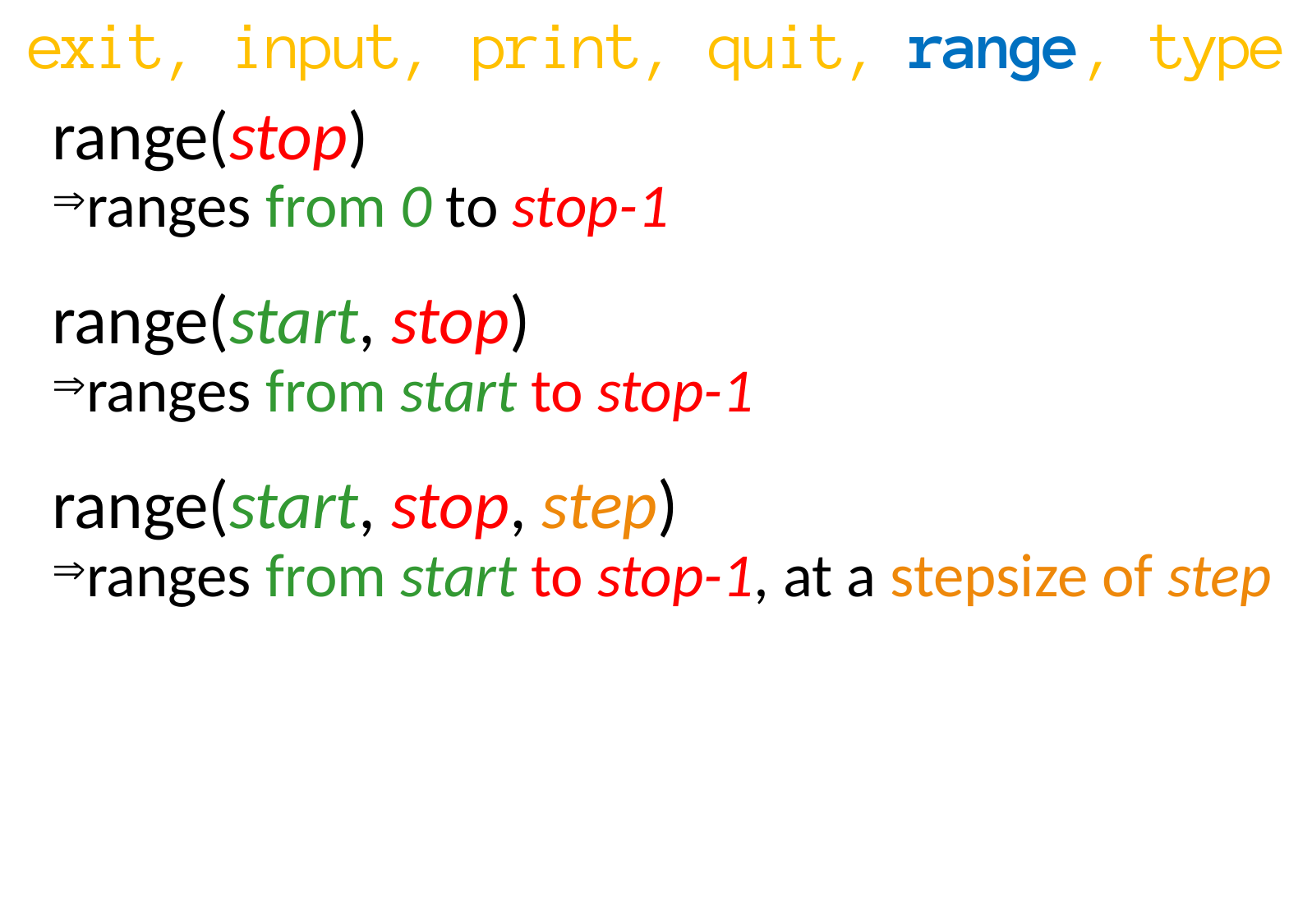

exit,
input,
 print,
 quit,
range,
 type
range(stop)
ranges from 0 to stop-1

range(start, stop)
ranges from start to stop-1

range(start, stop, step)
ranges from start to stop-1, at a stepsize of step